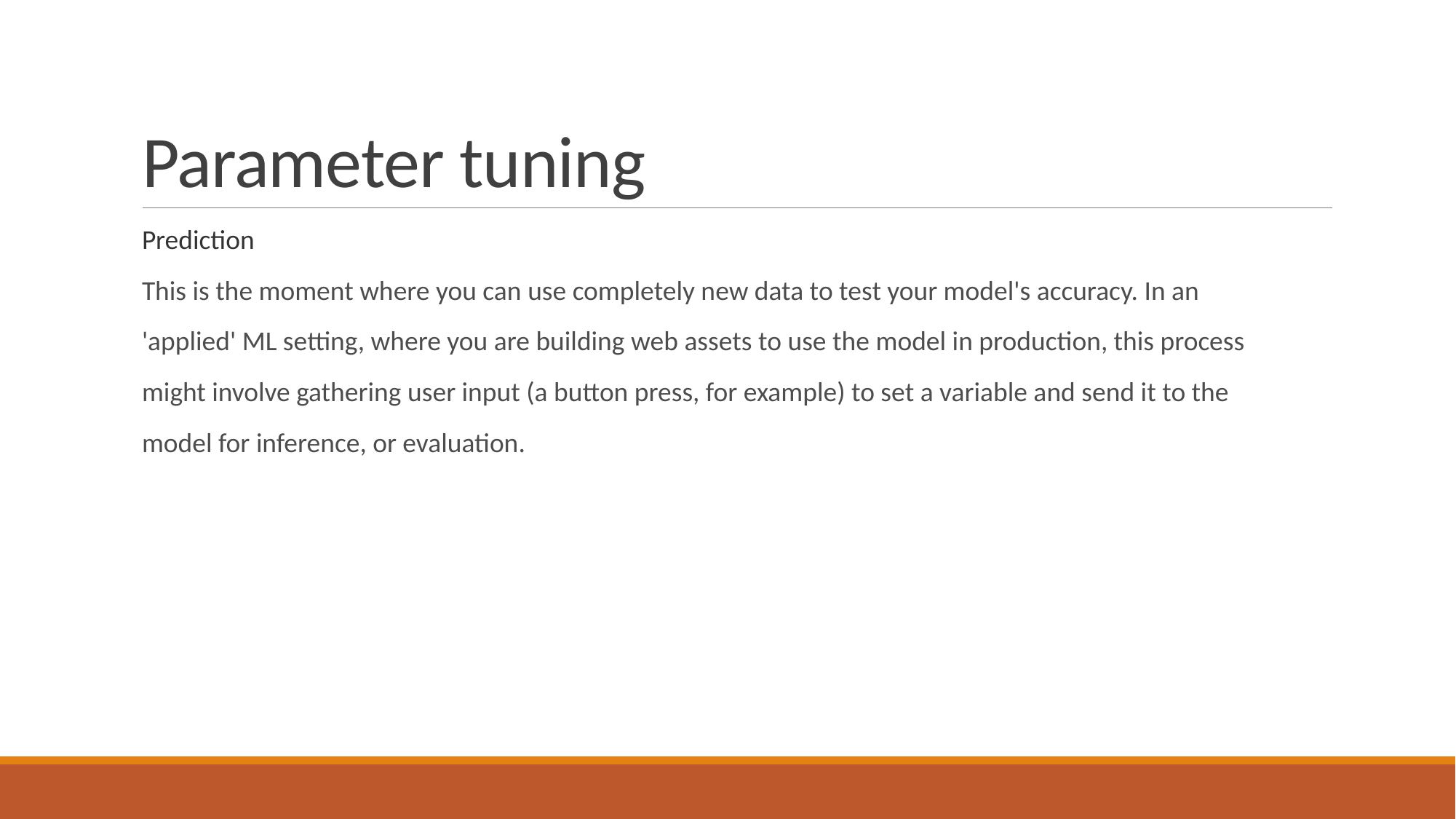

# Parameter tuning
Prediction
This is the moment where you can use completely new data to test your model's accuracy. In an
'applied' ML setting, where you are building web assets to use the model in production, this process
might involve gathering user input (a button press, for example) to set a variable and send it to the
model for inference, or evaluation.